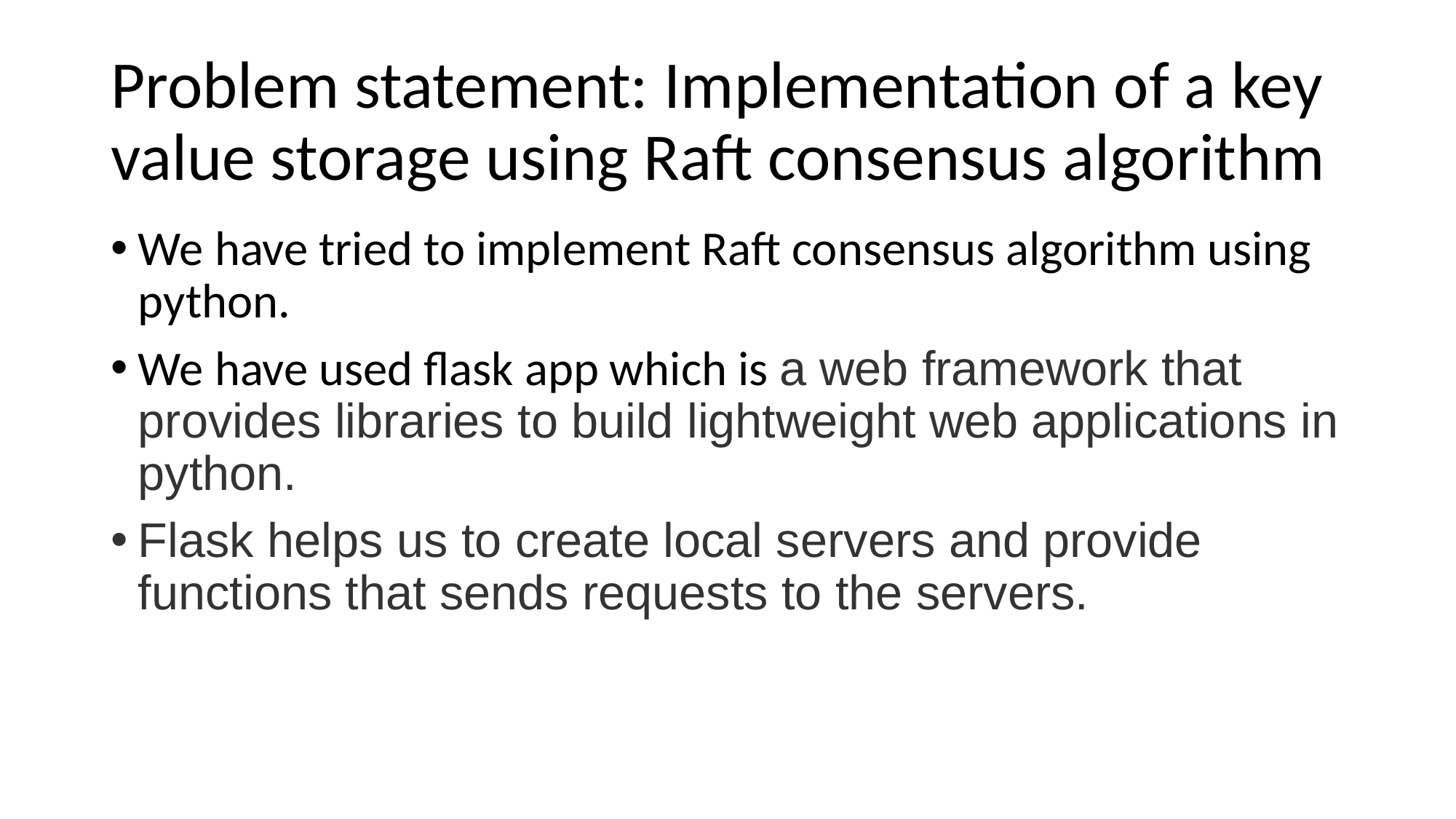

# Problem statement: Implementation of a key value storage using Raft consensus algorithm
We have tried to implement Raft consensus algorithm using python.
We have used flask app which is a web framework that provides libraries to build lightweight web applications in python.
Flask helps us to create local servers and provide functions that sends requests to the servers.